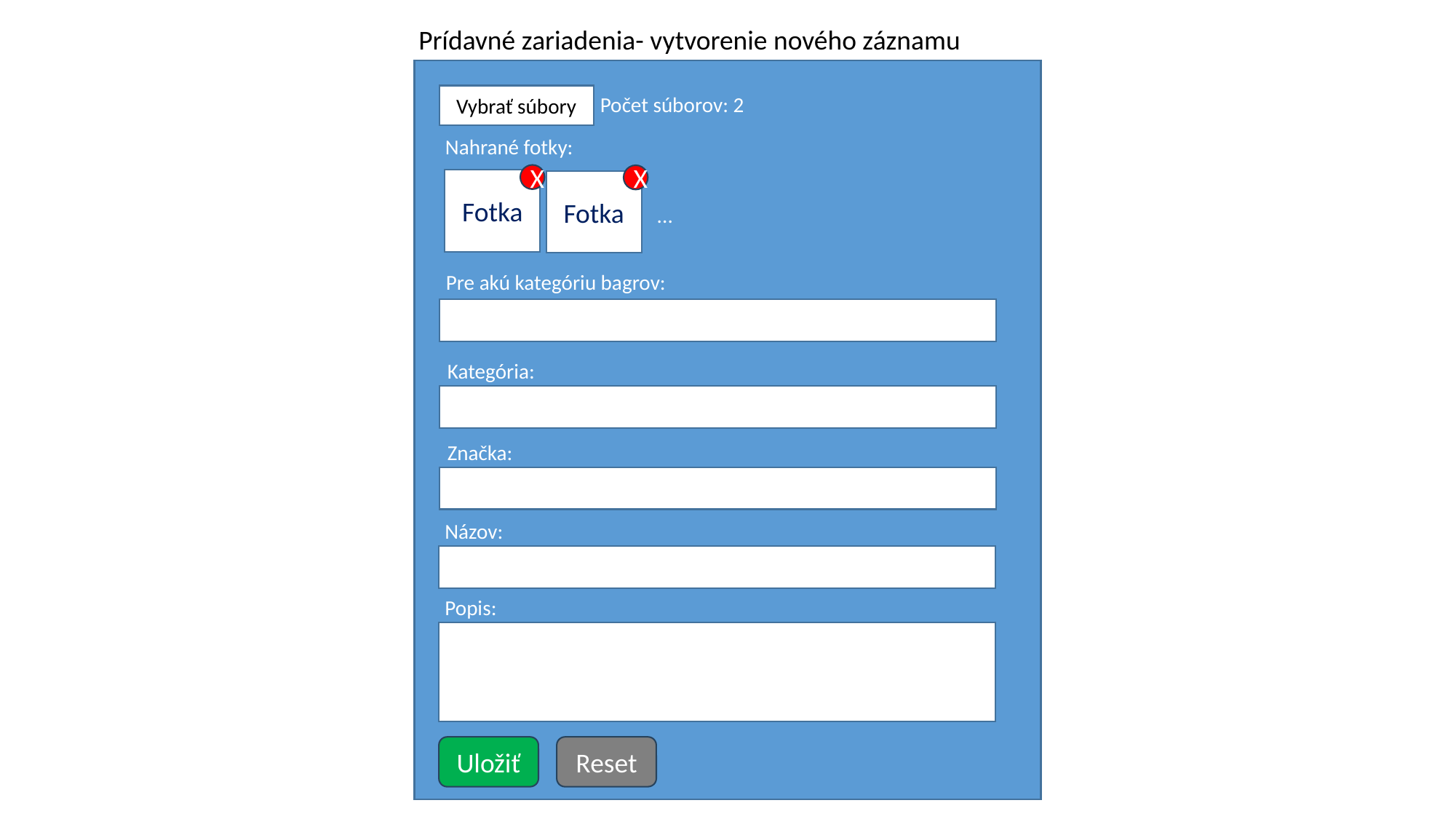

Prídavné zariadenia- vytvorenie nového záznamu

Počet súborov: 2
Vybrať súbory
Nahrané fotky:
X
X
Fotka
Fotka
...
Pre akú kategóriu bagrov:

Kategória:

Značka:

Názov:

Popis:

Reset
Uložiť